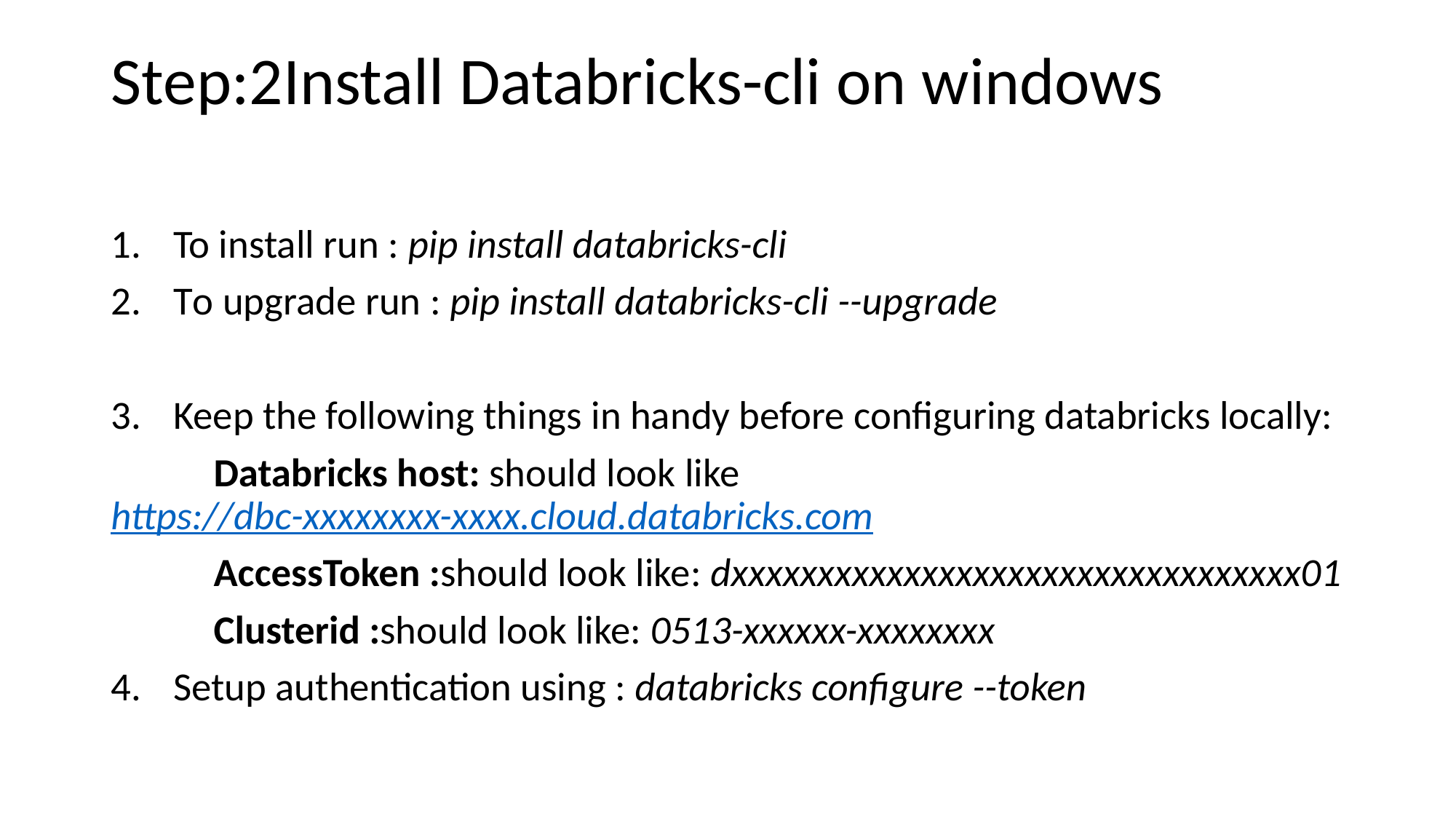

# Step:2Install Databricks-cli on windows
To install run : pip install databricks-cli
To upgrade run : pip install databricks-cli --upgrade

Keep the following things in handy before configuring databricks locally:
	Databricks host: should look like https://dbc-xxxxxxxx-xxxx.cloud.databricks.com
	AccessToken :should look like: dxxxxxxxxxxxxxxxxxxxxxxxxxxxxxxxxx01
	Clusterid :should look like: 0513-xxxxxx-xxxxxxxx
Setup authentication using : databricks configure --token